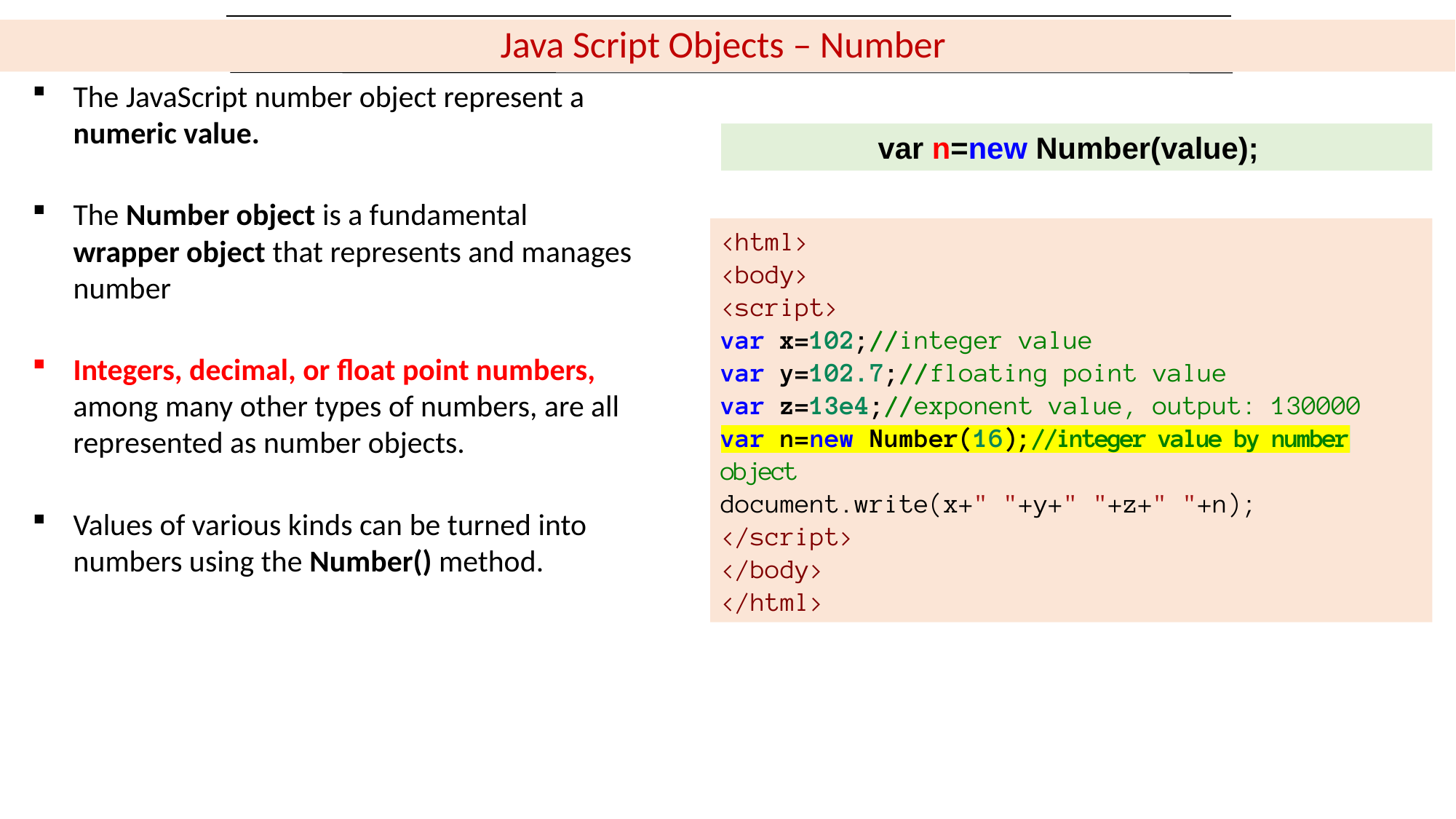

# Java Script Objects – Number
The JavaScript number object represent a numeric value.

The Number object is a fundamental wrapper object that represents and manages number

Integers, decimal, or float point numbers, among many other types of numbers, are all represented as number objects.

Values of various kinds can be turned into numbers using the Number() method.
var n=new Number(value);
<html>
<body>
<script>
var x=102;//integer value
var y=102.7;//floating point value
var z=13e4;//exponent value, output: 130000
var n=new Number(16);//integer value by number object
document.write(x+" "+y+" "+z+" "+n);
</script>
</body>
</html>